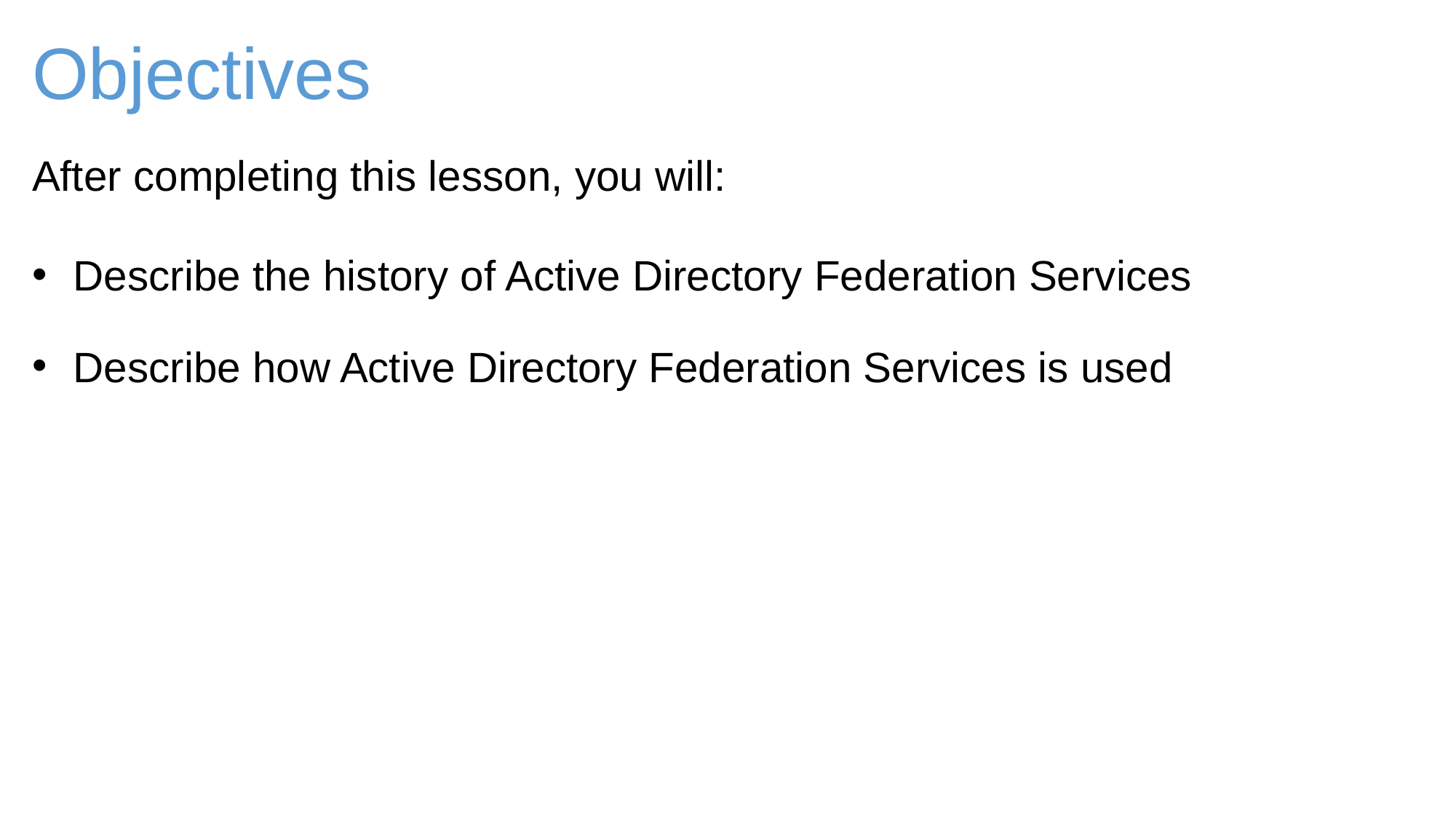

Describe the history of Active Directory Federation Services
Describe how Active Directory Federation Services is used